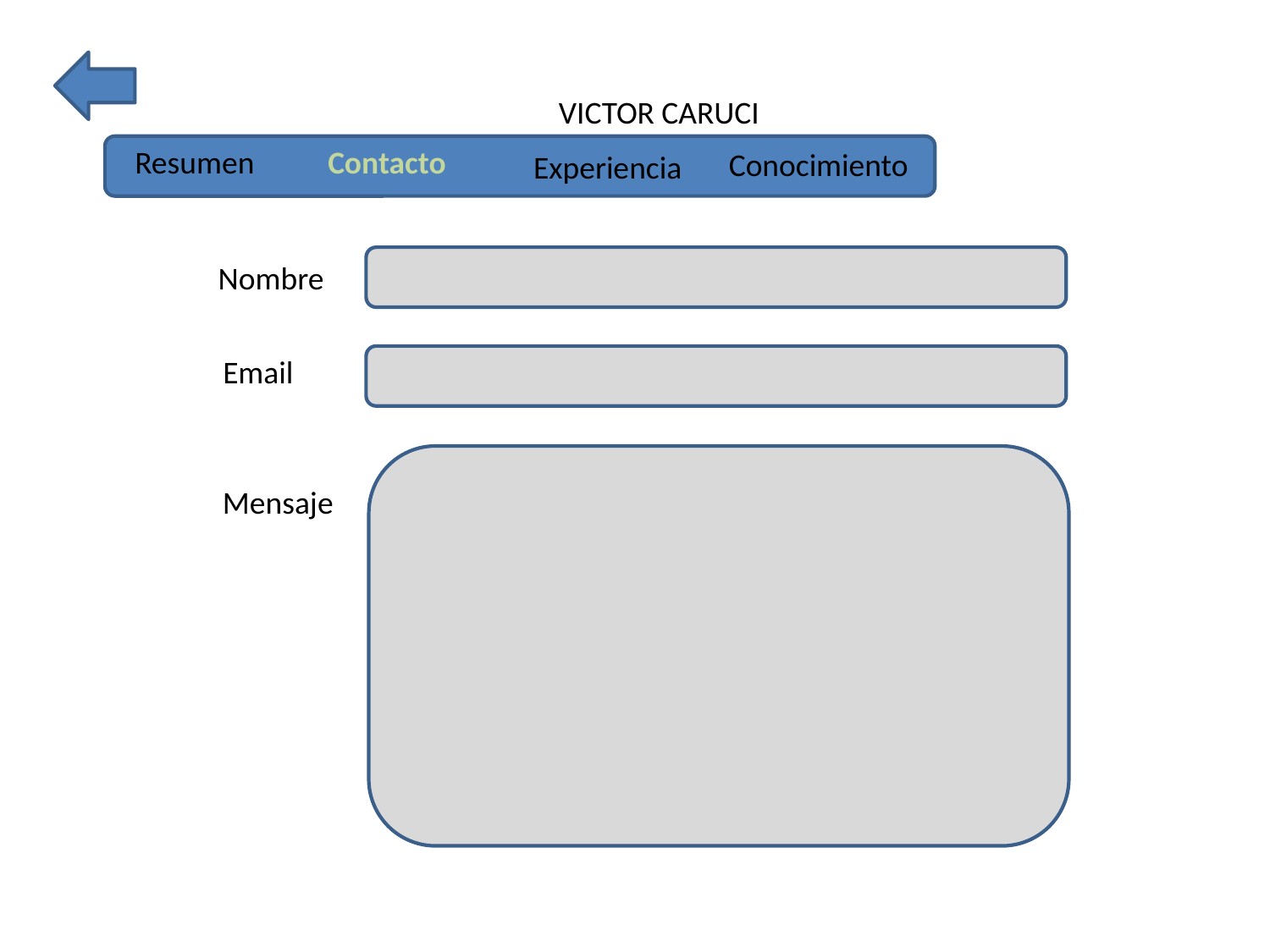

VICTOR CARUCI

Resumen
Contacto
Conocimiento
Experiencia

Nombre
Email

Mensaje